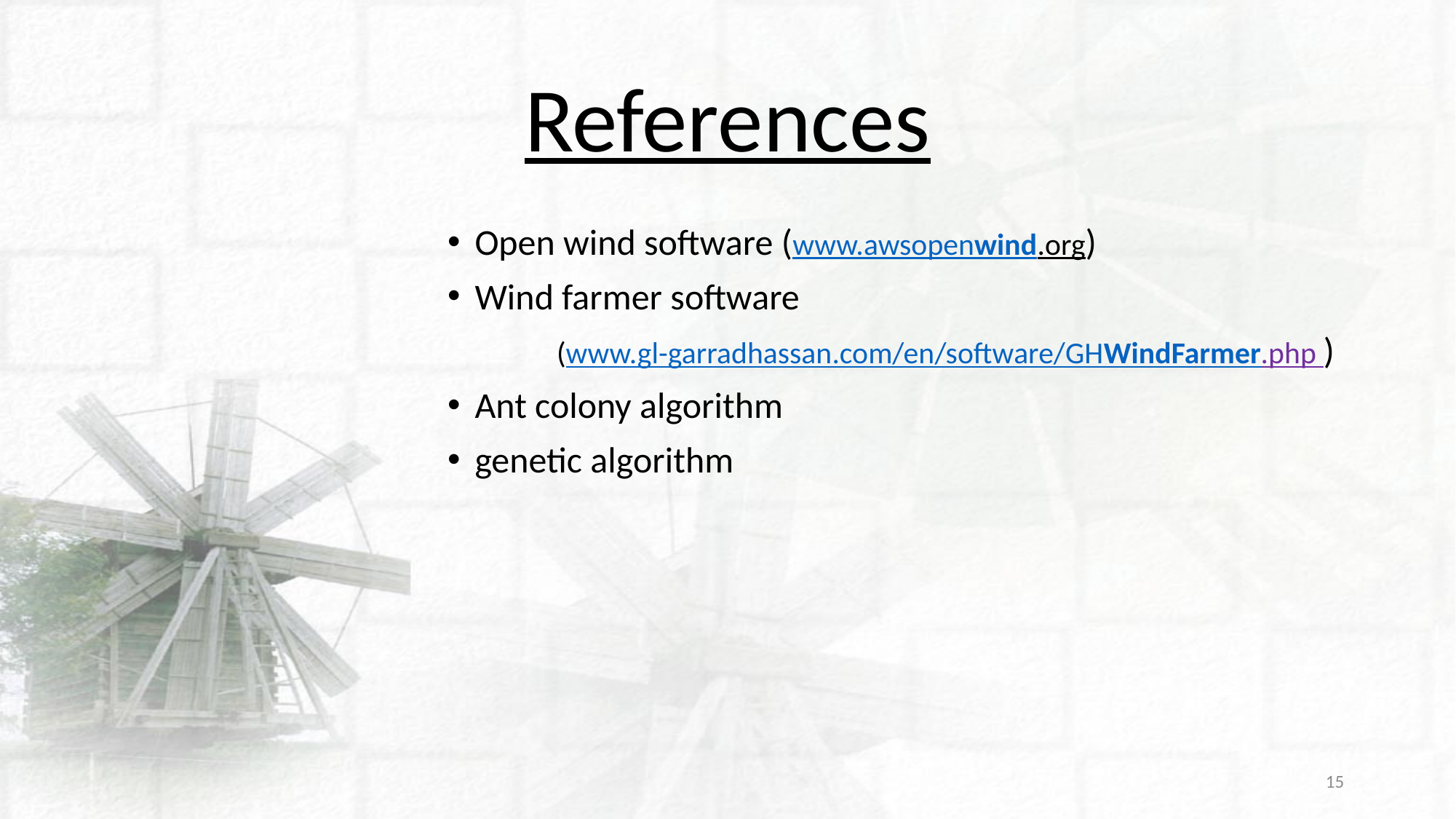

# References
Open wind software (www.awsopenwind.org)
Wind farmer software
	(www.gl-garradhassan.com/en/software/GHWindFarmer.php )
Ant colony algorithm
genetic algorithm
15